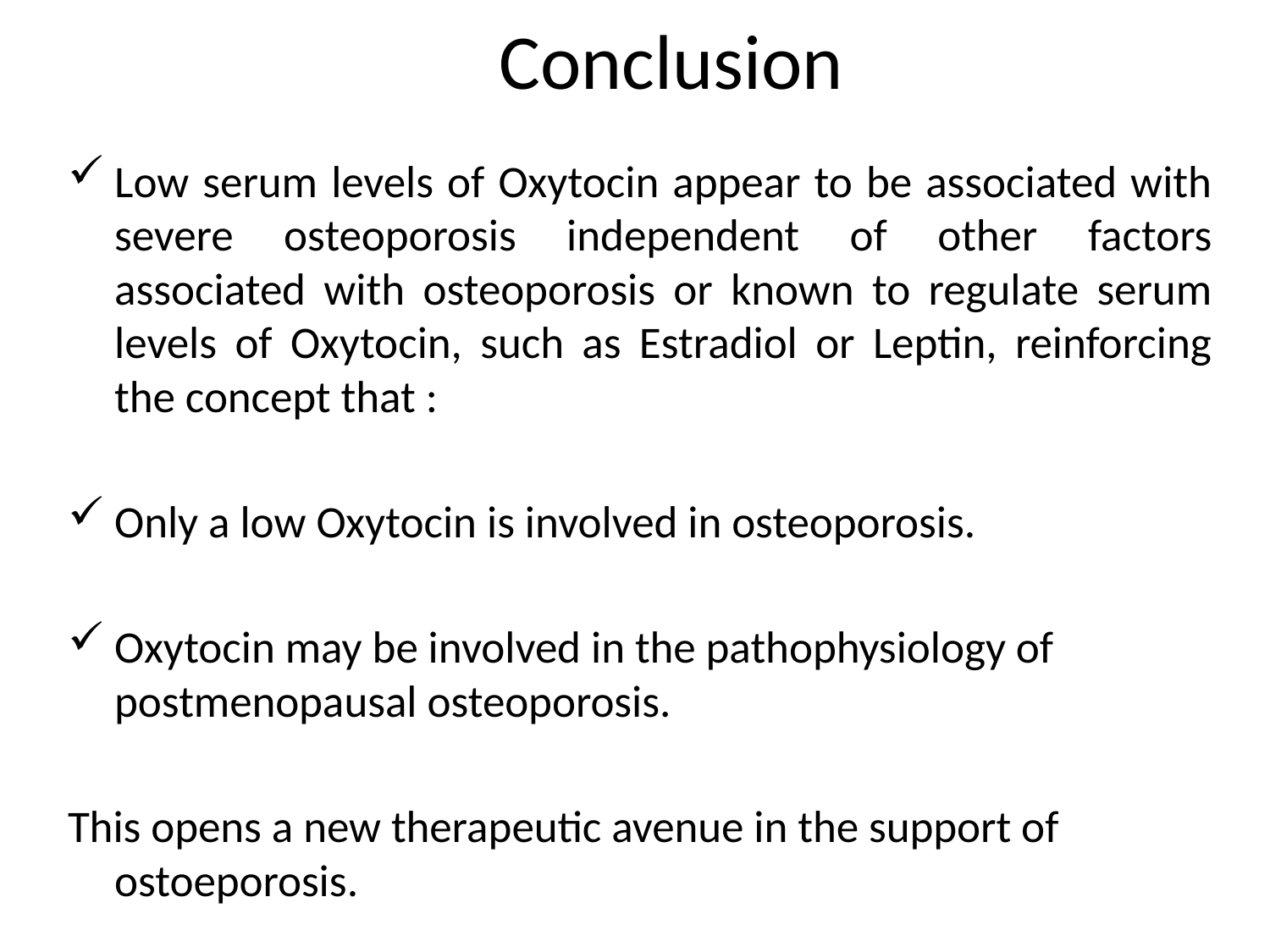

# Conclusion
Low serum levels of Oxytocin appear to be associated with severe osteoporosis independent of other factors associated with osteoporosis or known to regulate serum levels of Oxytocin, such as Estradiol or Leptin, reinforcing the concept that :

Only a low Oxytocin is involved in osteoporosis.

Oxytocin may be involved in the pathophysiology of postmenopausal osteoporosis.

This opens a new therapeutic avenue in the support of ostoeporosis.